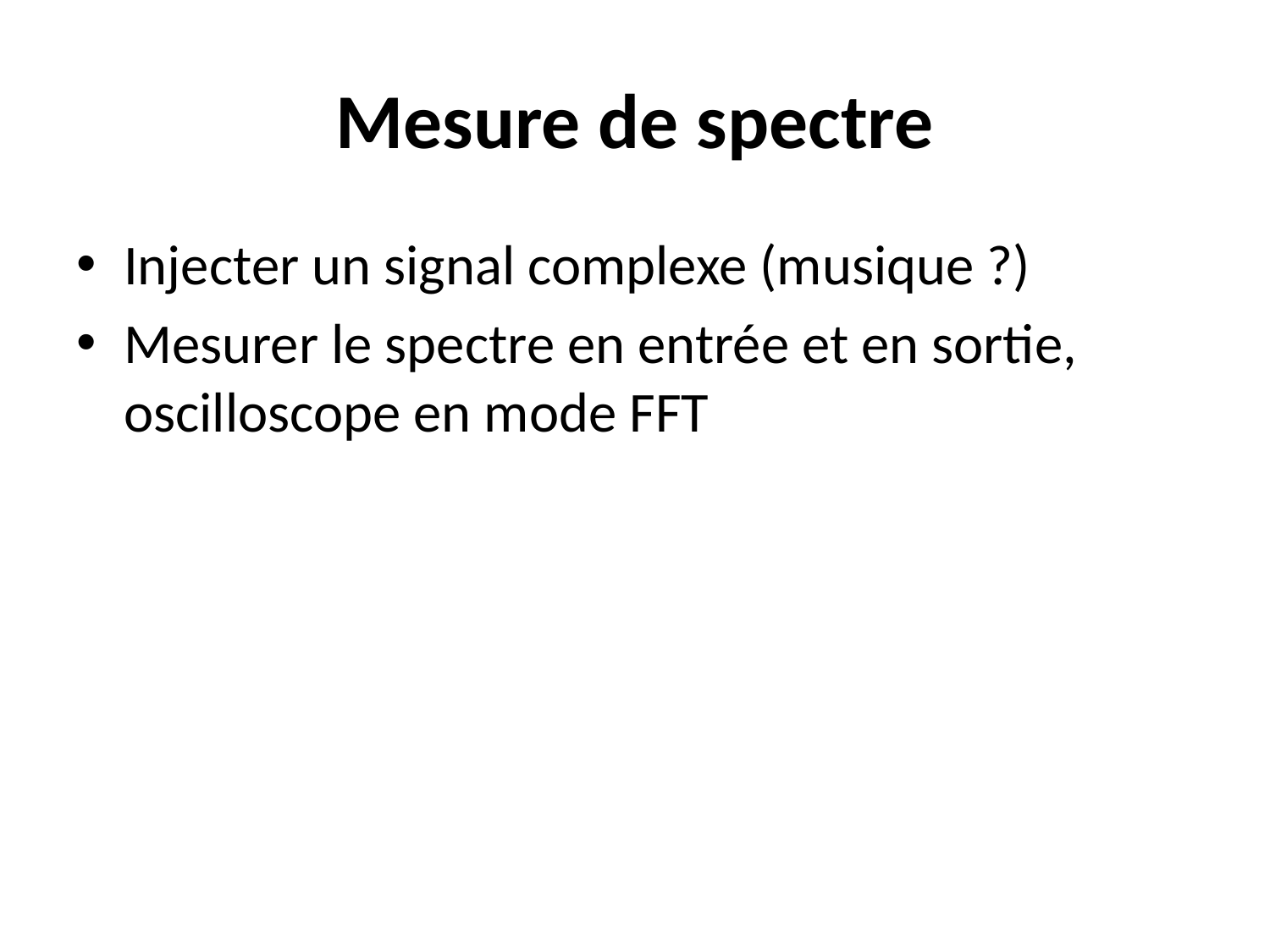

# Mesure de spectre
Injecter un signal complexe (musique ?)
Mesurer le spectre en entrée et en sortie, oscilloscope en mode FFT